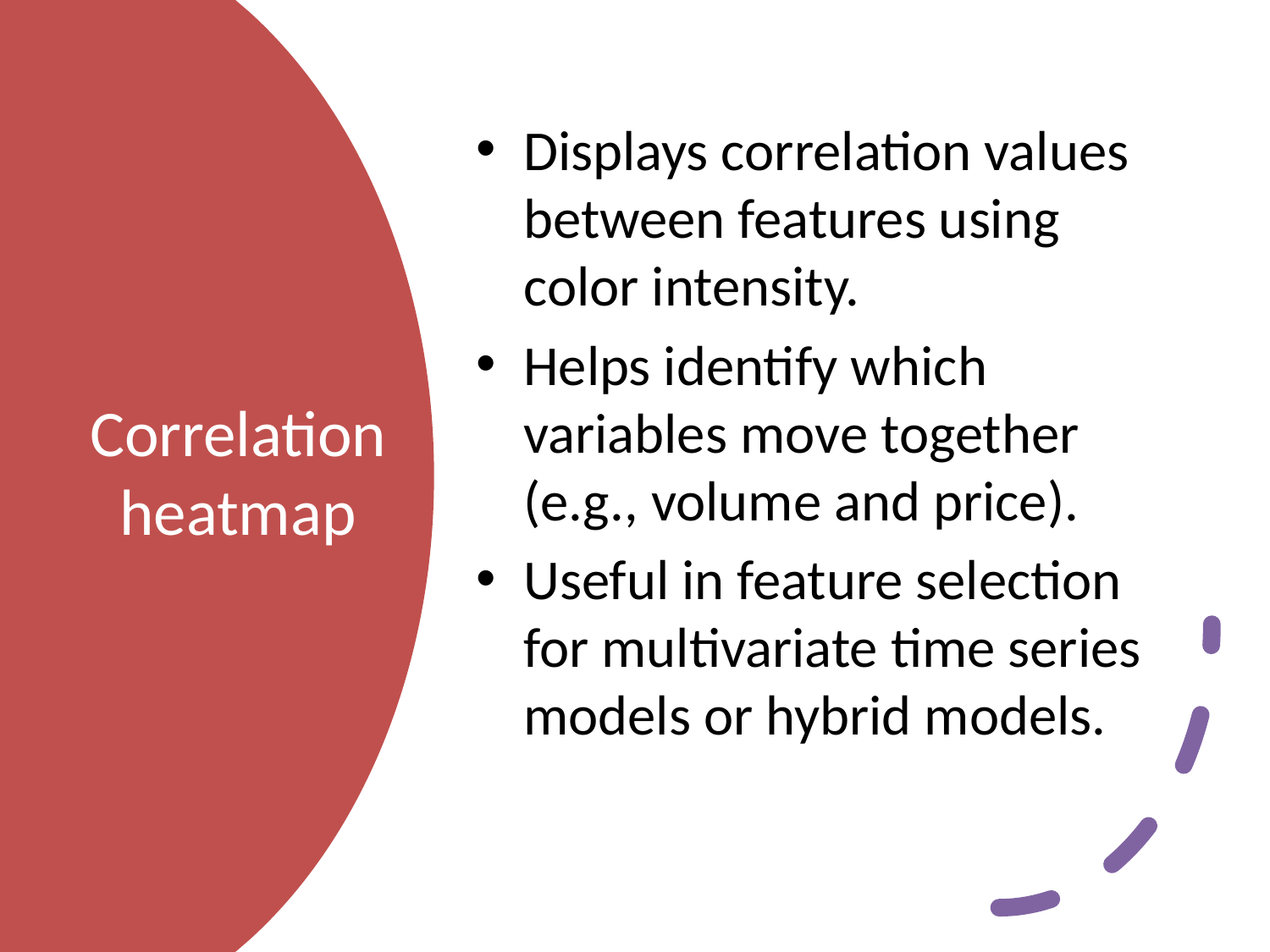

Displays correlation values between features using color intensity.
Helps identify which variables move together (e.g., volume and price).
Useful in feature selection for multivariate time series models or hybrid models.

# Correlation heatmap